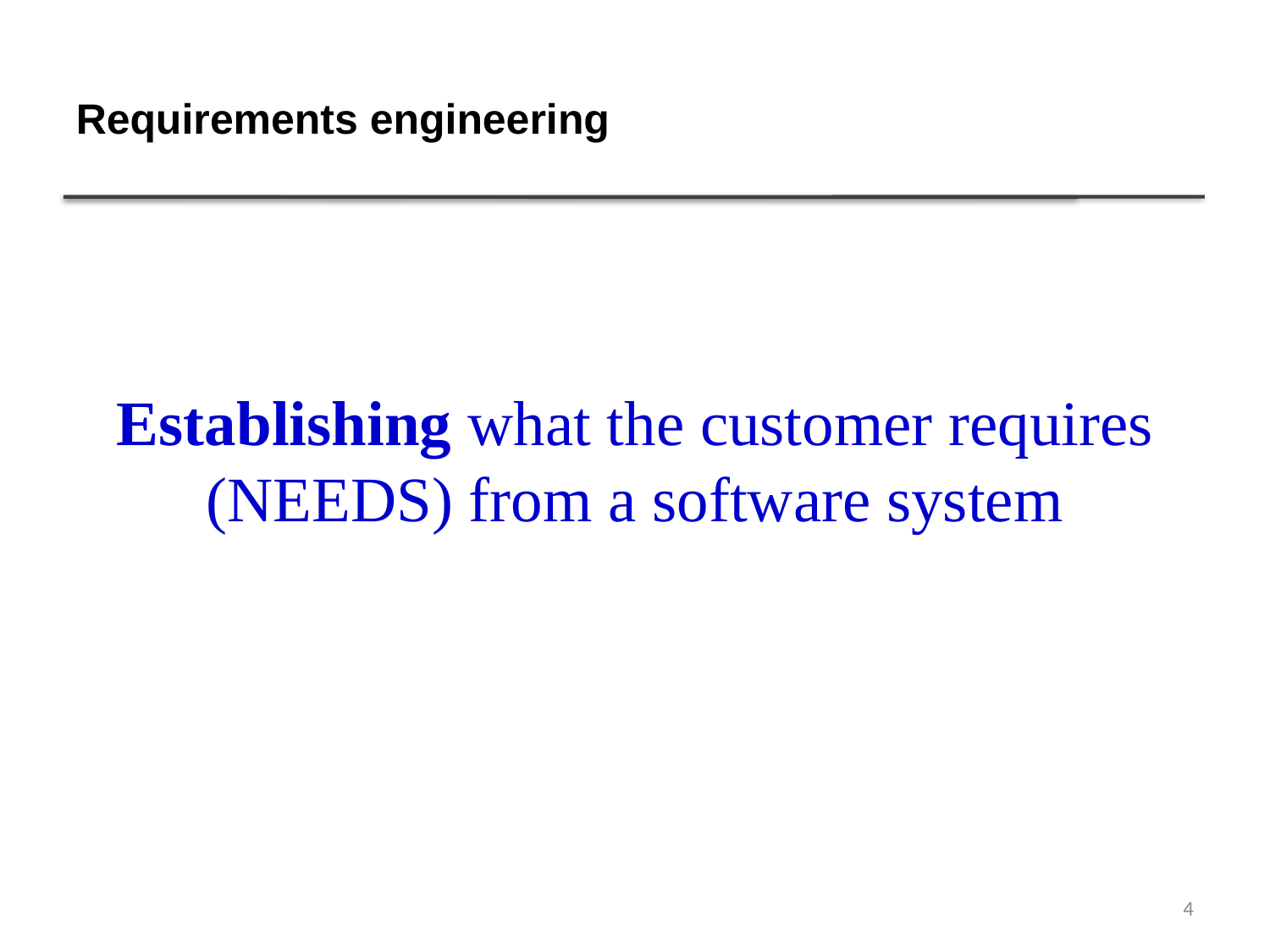

# Requirements engineering
Establishing what the customer requires (NEEDS) from a software system

4